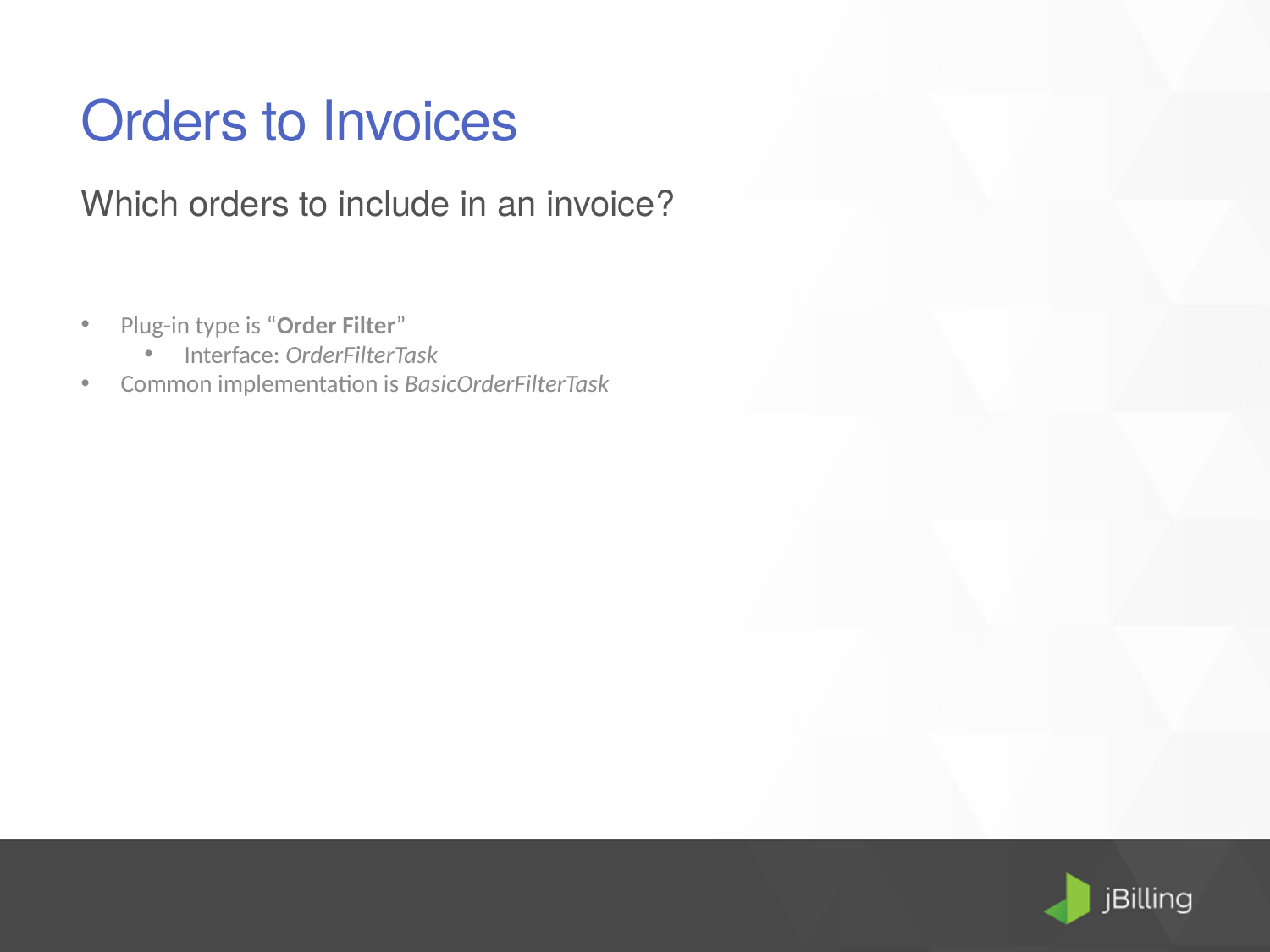

# Orders to Invoices
Which orders to include in an invoice?

Plug-in type is “Order Filter”
Interface: OrderFilterTask
Common implementation is BasicOrderFilterTask